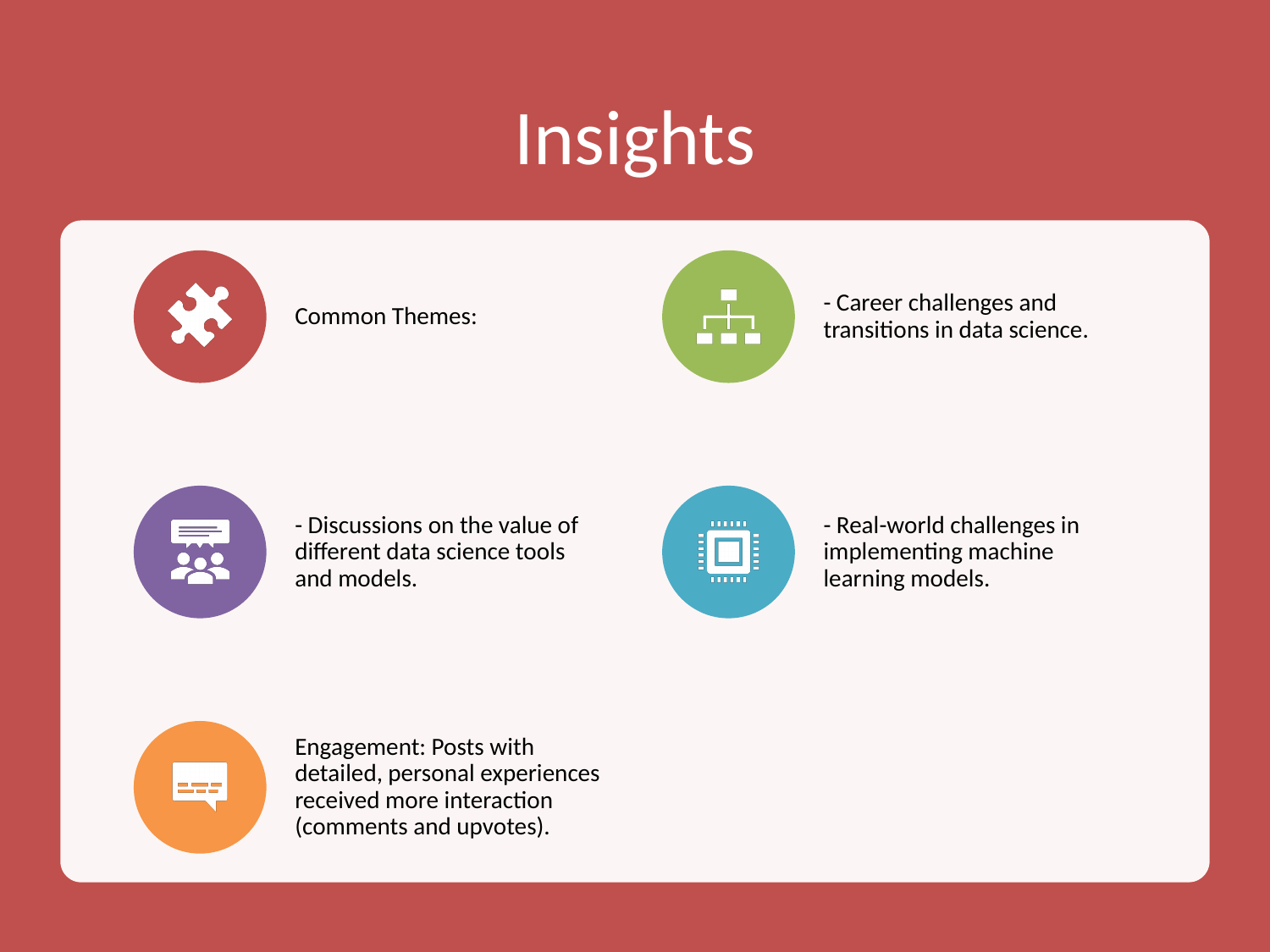

# Insights

Common Themes:
- Career challenges and transitions in data science.
- Discussions on the value of different data science tools and models.
- Real-world challenges in implementing machine learning models.
Engagement: Posts with detailed, personal experiences received more interaction (comments and upvotes).